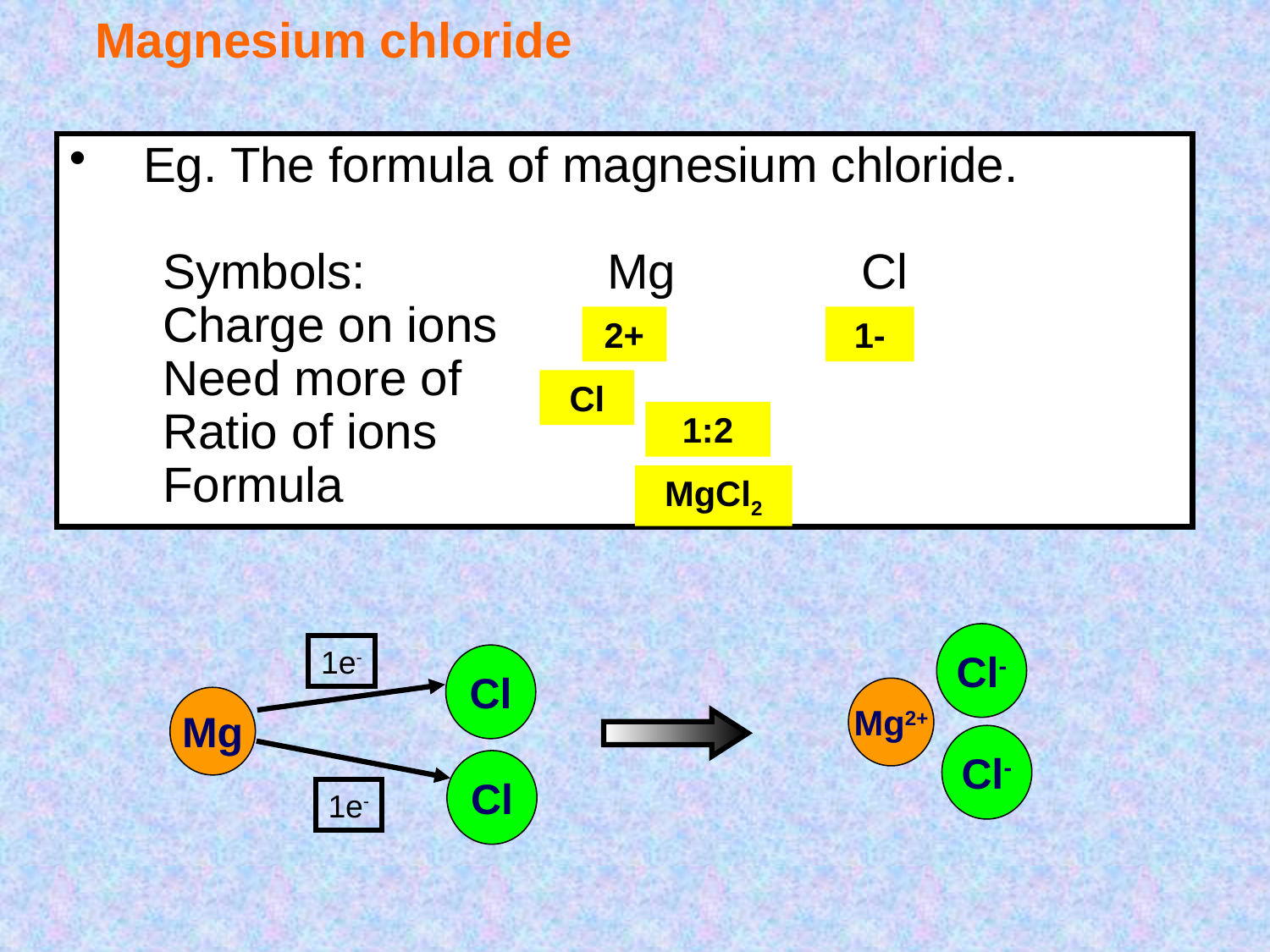

# Magnesium chloride
Eg. The formula of magnesium chloride.

Symbols:		Mg		Cl
Charge on ions
Need more of
Ratio of ions
Formula
2+
1-
Cl
1:2
MgCl2
Cl-
Mg2+
Cl-
1e-

1e-
Cl
Mg
Cl